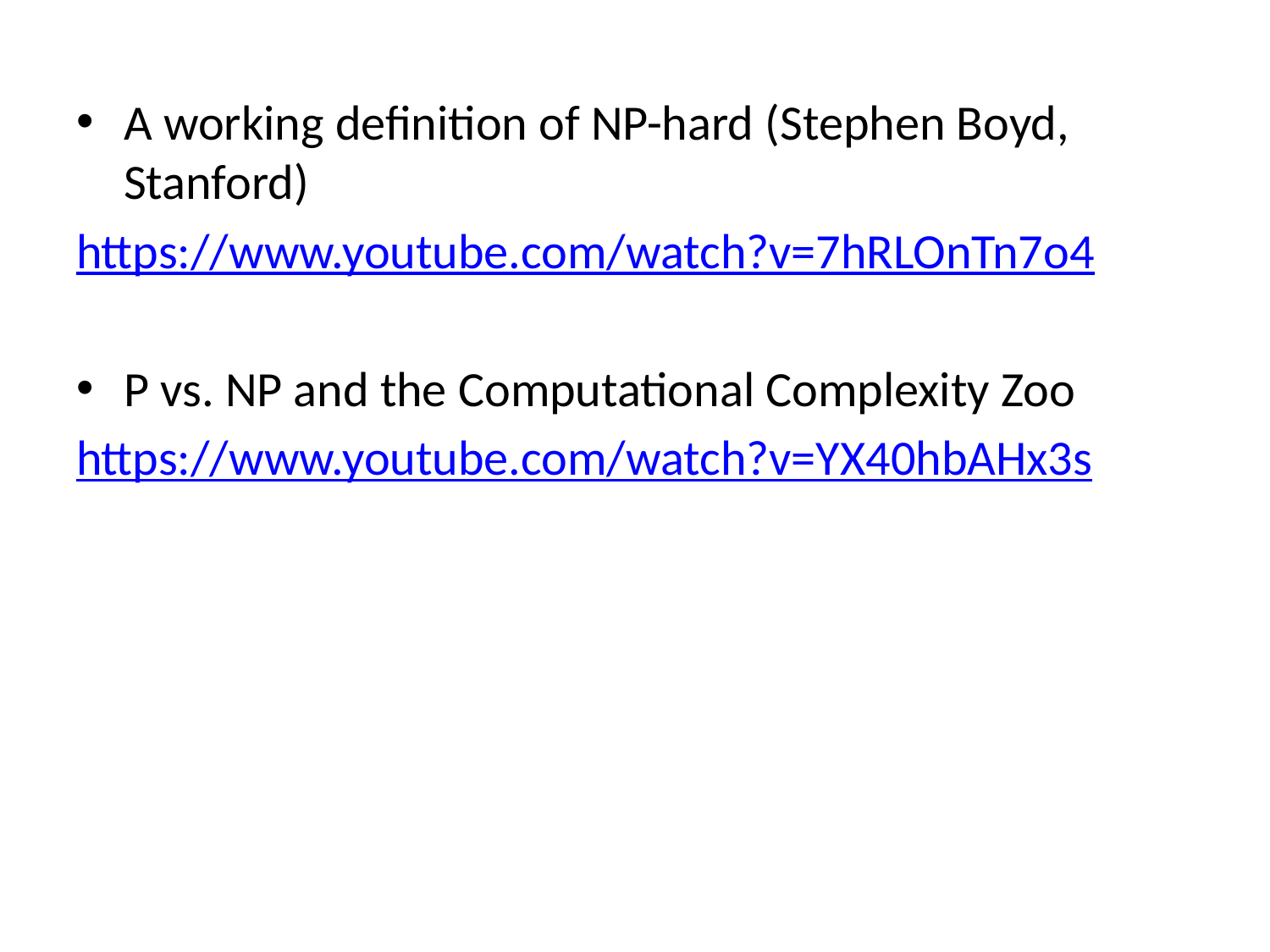

A working definition of NP-hard (Stephen Boyd, Stanford)
https://www.youtube.com/watch?v=7hRLOnTn7o4

P vs. NP and the Computational Complexity Zoo
https://www.youtube.com/watch?v=YX40hbAHx3s